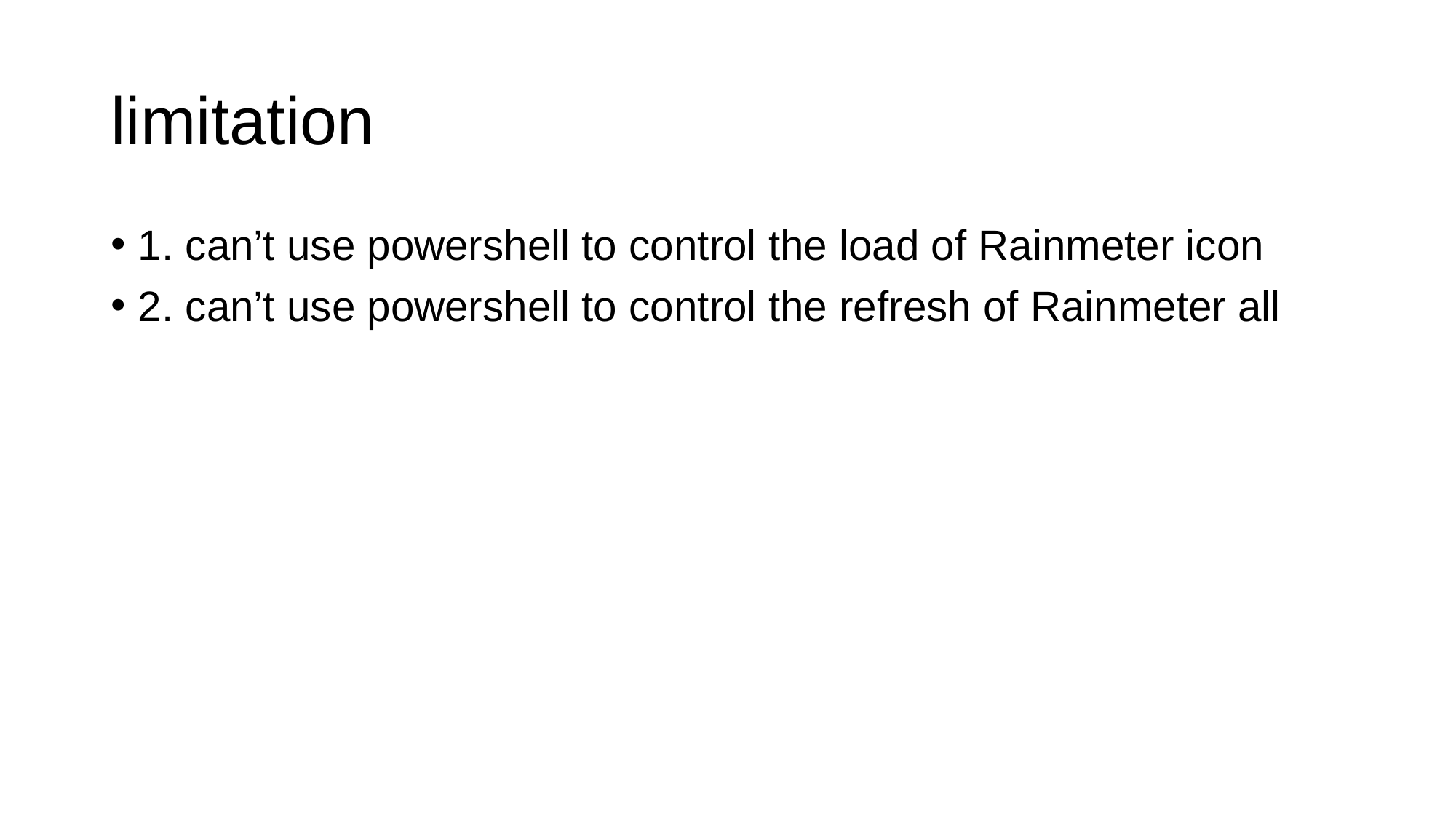

# limitation
1. can’t use powershell to control the load of Rainmeter icon
2. can’t use powershell to control the refresh of Rainmeter all